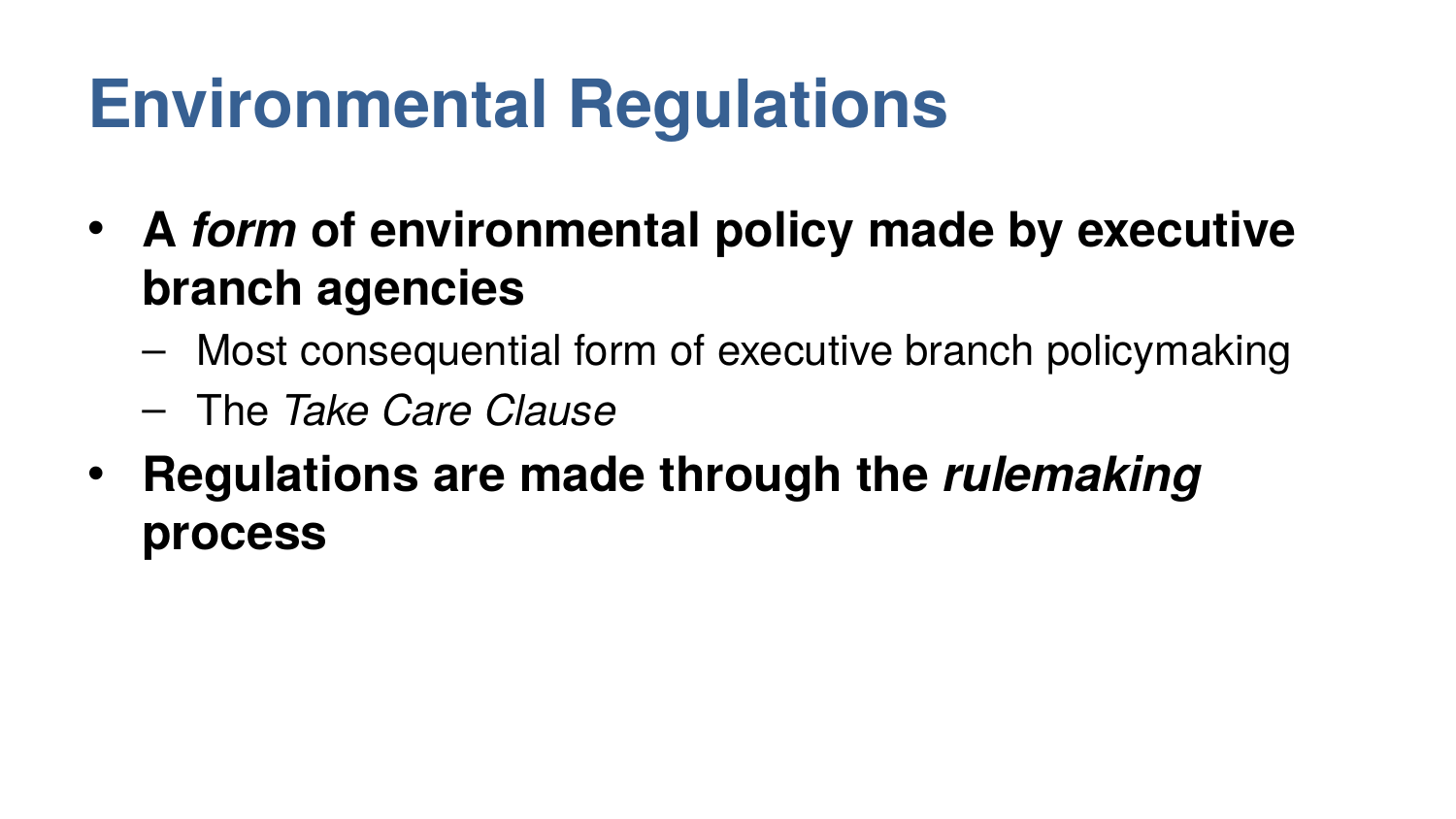

# Environmental Regulations
A form of environmental policy made by executive branch agencies
Most consequential form of executive branch policymaking
The Take Care Clause
Regulations are made through the rulemaking process